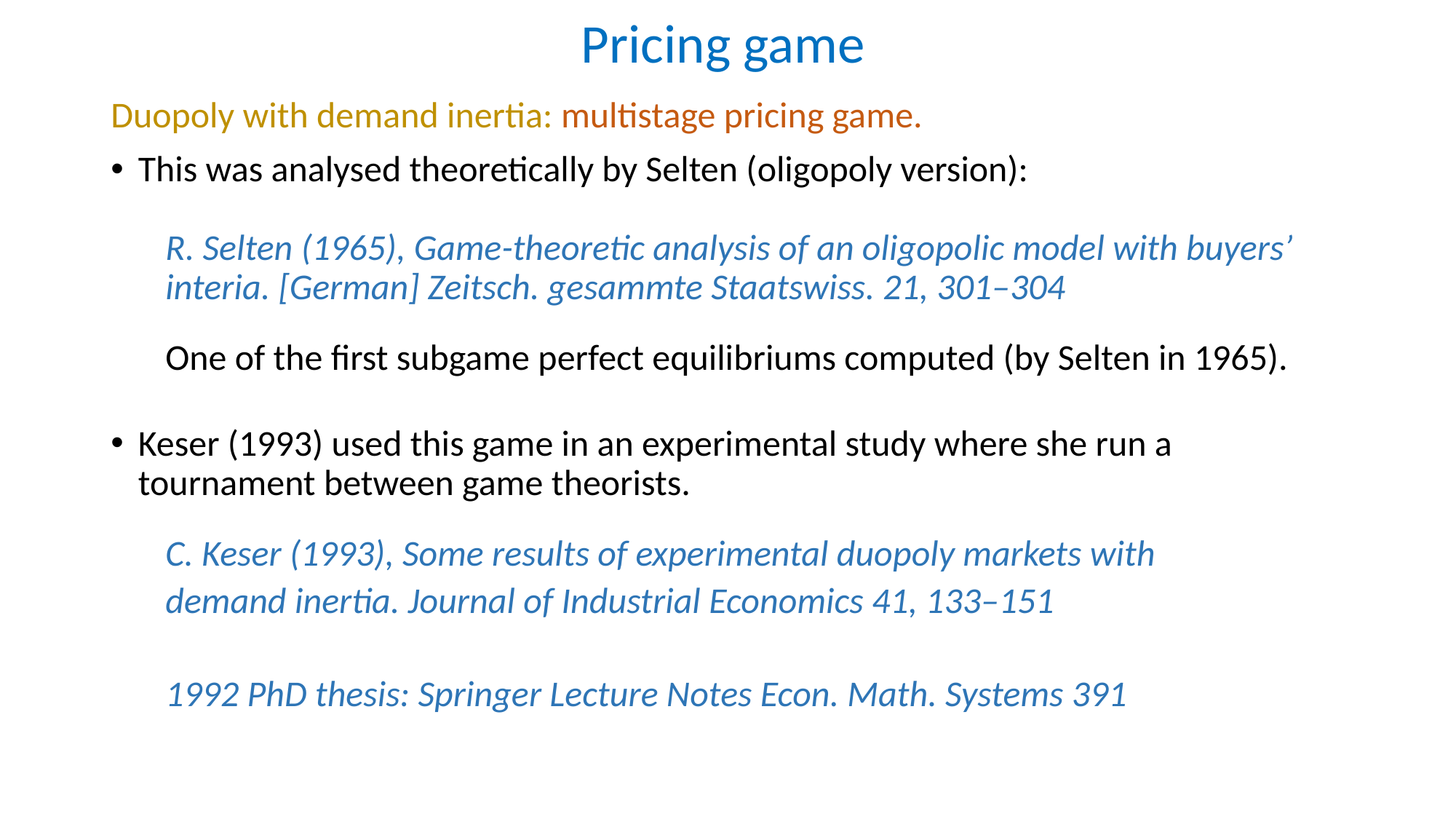

# Pricing game
Duopoly with demand inertia: multistage pricing game.
This was analysed theoretically by Selten (oligopoly version):

R. Selten (1965), Game-theoretic analysis of an oligopolic model with buyers’ interia. [German] Zeitsch. gesammte Staatswiss. 21, 301–304

One of the first subgame perfect equilibriums computed (by Selten in 1965).

Keser (1993) used this game in an experimental study where she run a tournament between game theorists.

C. Keser (1993), Some results of experimental duopoly markets with
demand inertia. Journal of Industrial Economics 41, 133–151

1992 PhD thesis: Springer Lecture Notes Econ. Math. Systems 391